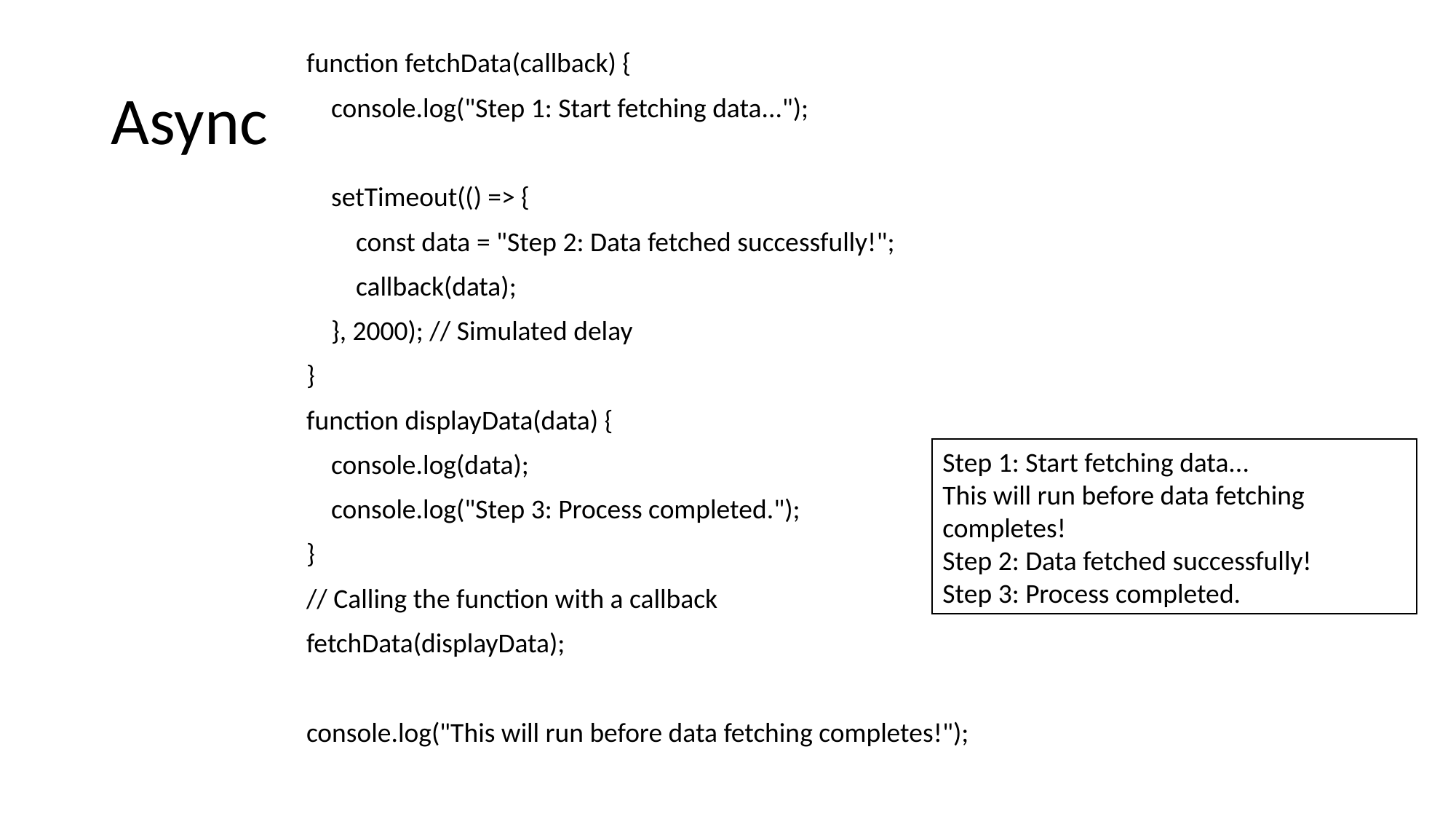

# Async
function fetchData(callback) {
    console.log("Step 1: Start fetching data...");

    setTimeout(() => {
        const data = "Step 2: Data fetched successfully!";
        callback(data);
    }, 2000); // Simulated delay
}
function displayData(data) {
    console.log(data);
    console.log("Step 3: Process completed.");
}
// Calling the function with a callback
fetchData(displayData);

console.log("This will run before data fetching completes!");
Step 1: Start fetching data...
This will run before data fetching completes!
Step 2: Data fetched successfully!
Step 3: Process completed.